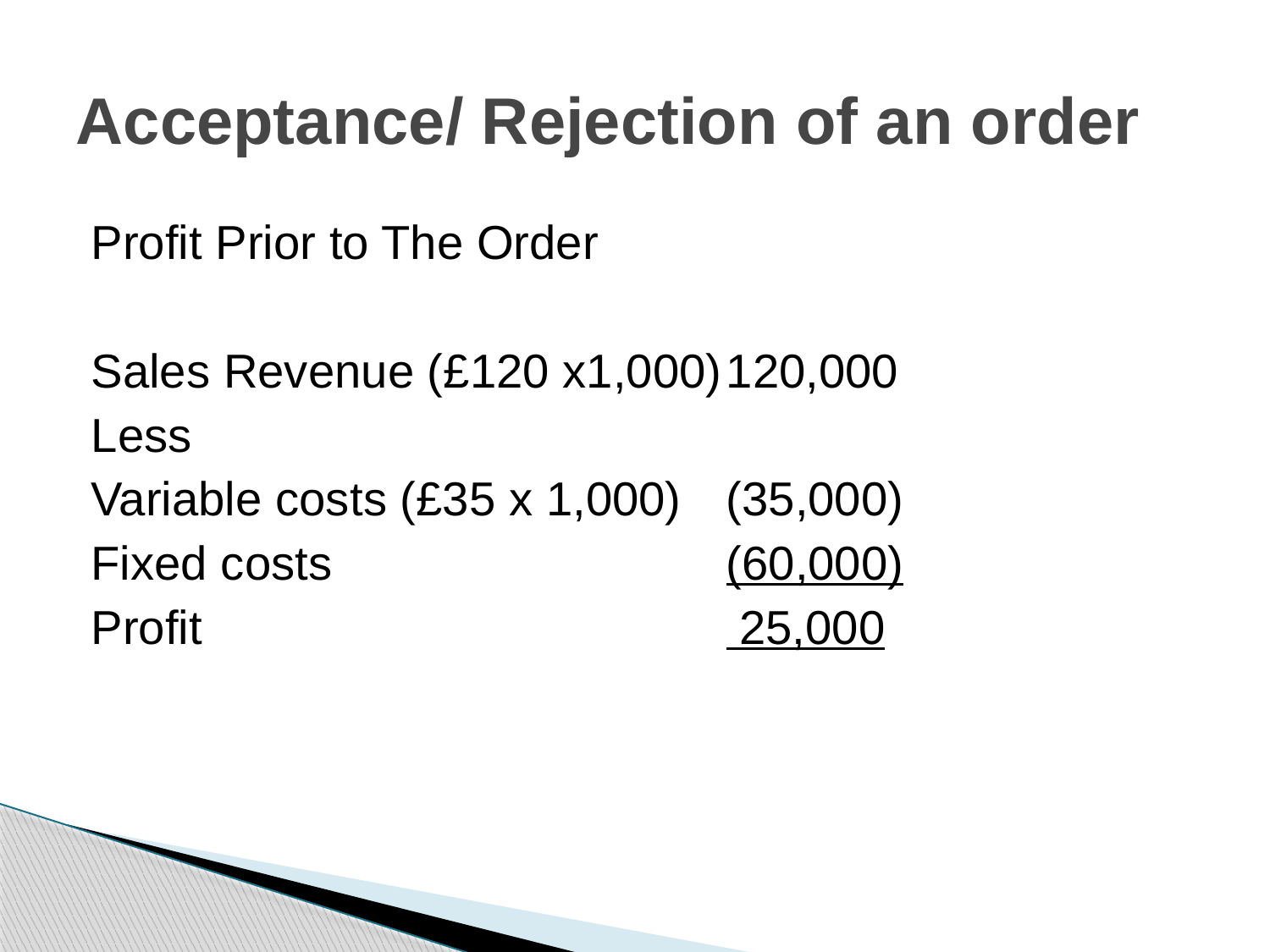

# Acceptance/ Rejection of an order
Profit Prior to The Order

Sales Revenue (£120 x1,000)	120,000
Less
Variable costs (£35 x 1,000)	(35,000)
Fixed costs				(60,000)
Profit					 25,000